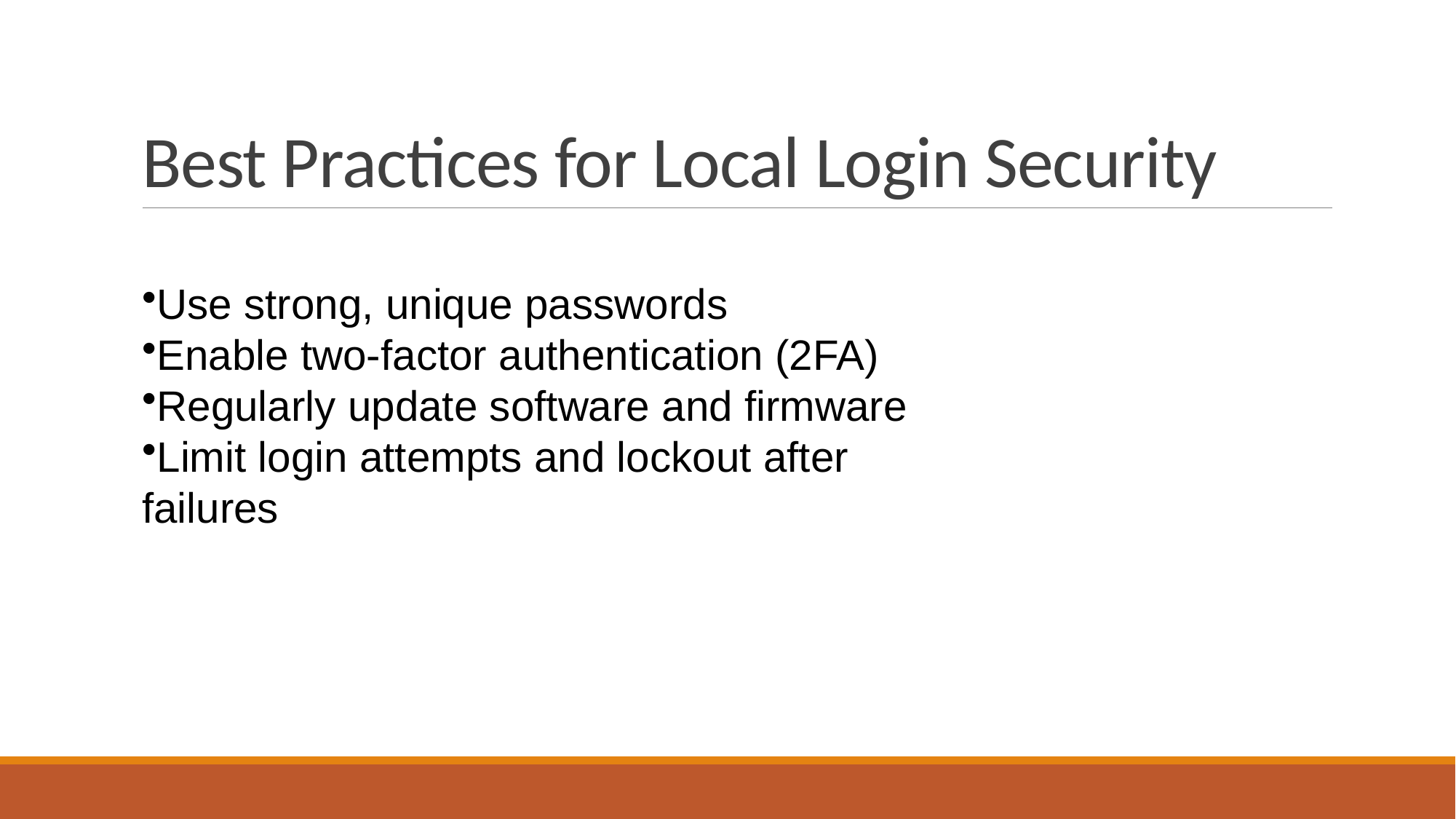

# Best Practices for Local Login Security

Use strong, unique passwords
Enable two-factor authentication (2FA)
Regularly update software and firmware
Limit login attempts and lockout after failures